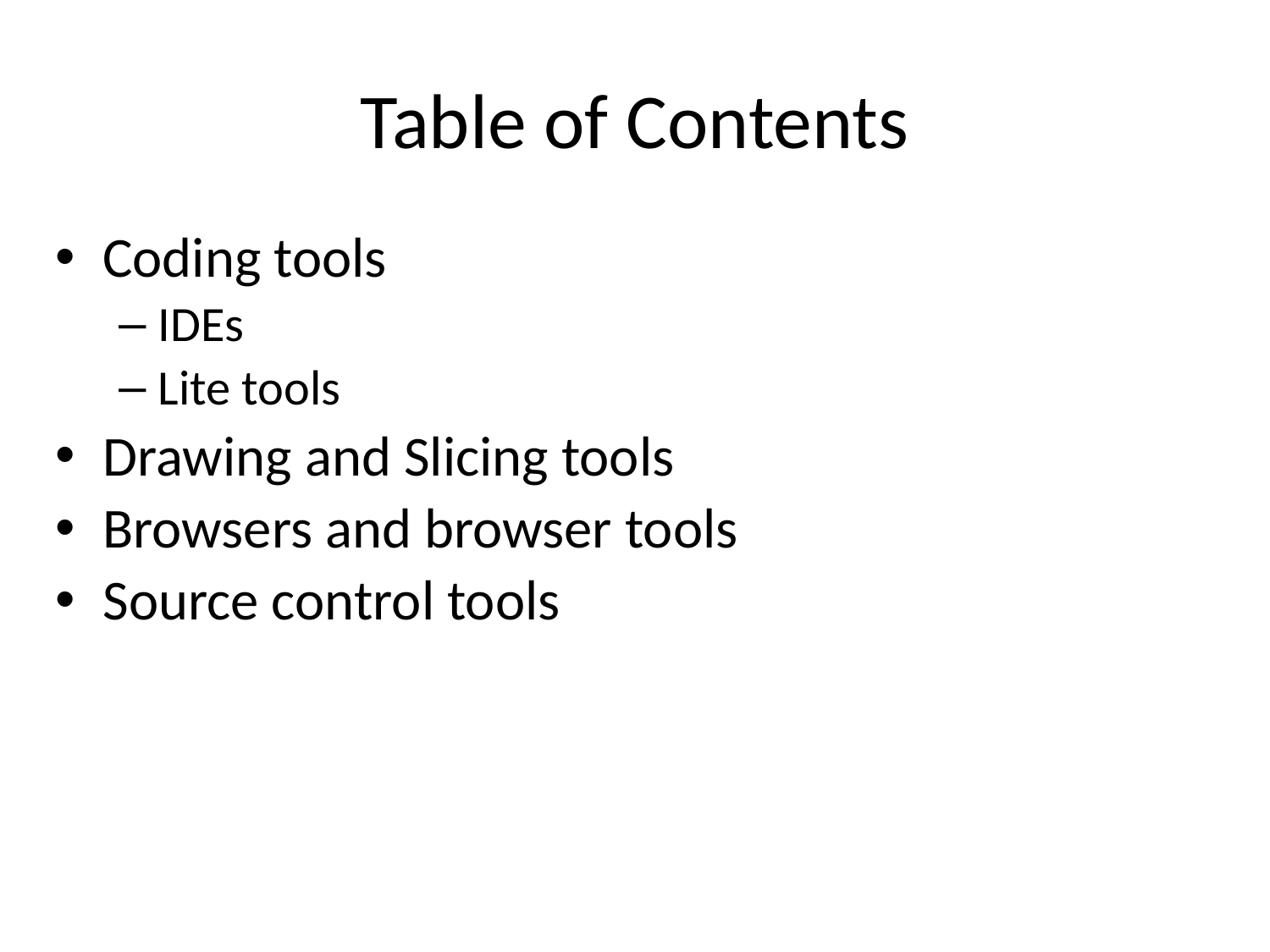

# Table of Contents
Coding tools
IDEs
Lite tools
Drawing and Slicing tools
Browsers and browser tools
Source control tools